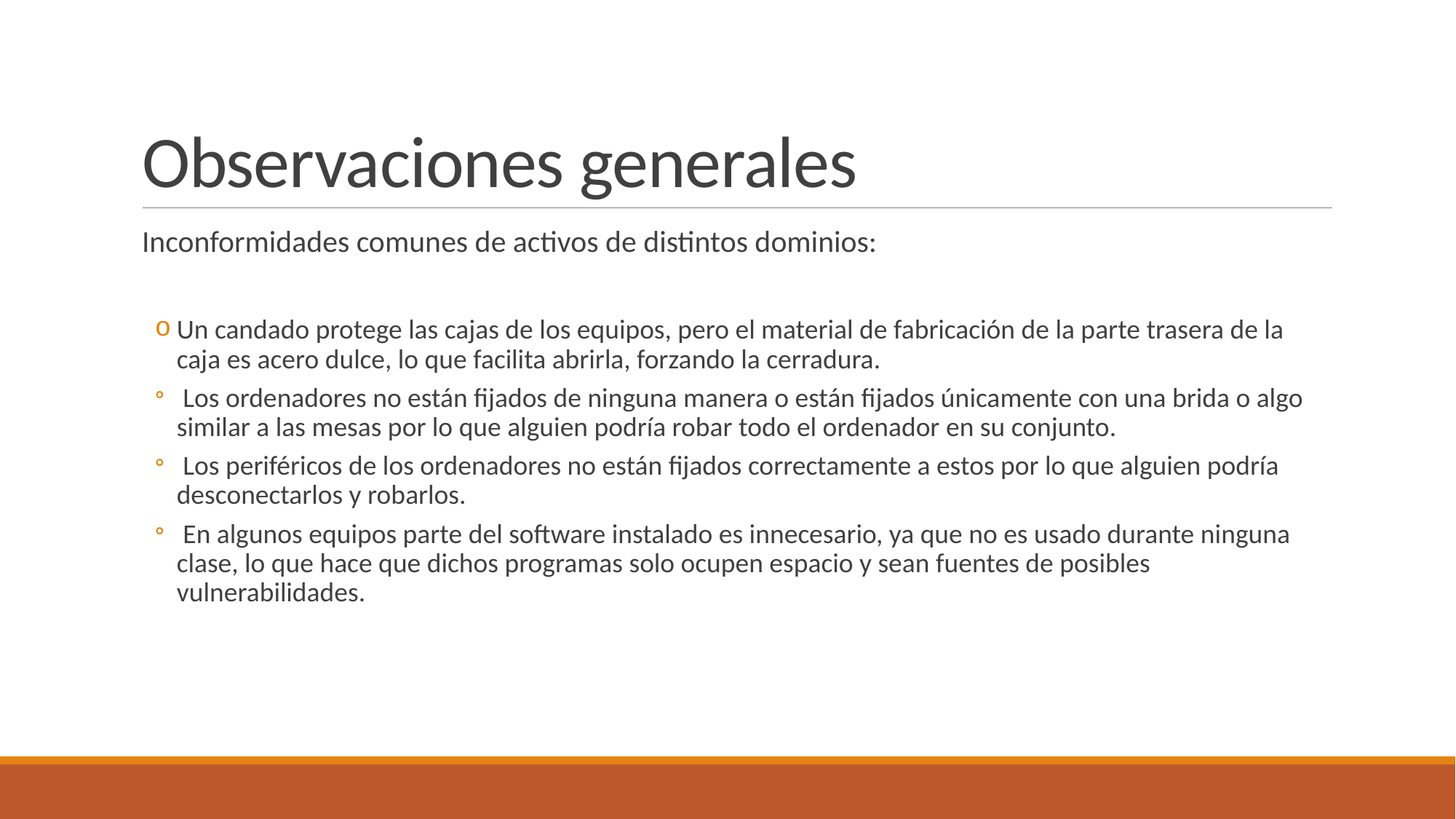

# Observaciones generales
Inconformidades comunes de activos de distintos dominios:

Un candado protege las cajas de los equipos, pero el material de fabricación de la parte trasera de la caja es acero dulce, lo que facilita abrirla, forzando la cerradura.
 Los ordenadores no están fijados de ninguna manera o están fijados únicamente con una brida o algo similar a las mesas por lo que alguien podría robar todo el ordenador en su conjunto.
 Los periféricos de los ordenadores no están fijados correctamente a estos por lo que alguien podría desconectarlos y robarlos.
 En algunos equipos parte del software instalado es innecesario, ya que no es usado durante ninguna clase, lo que hace que dichos programas solo ocupen espacio y sean fuentes de posibles vulnerabilidades.